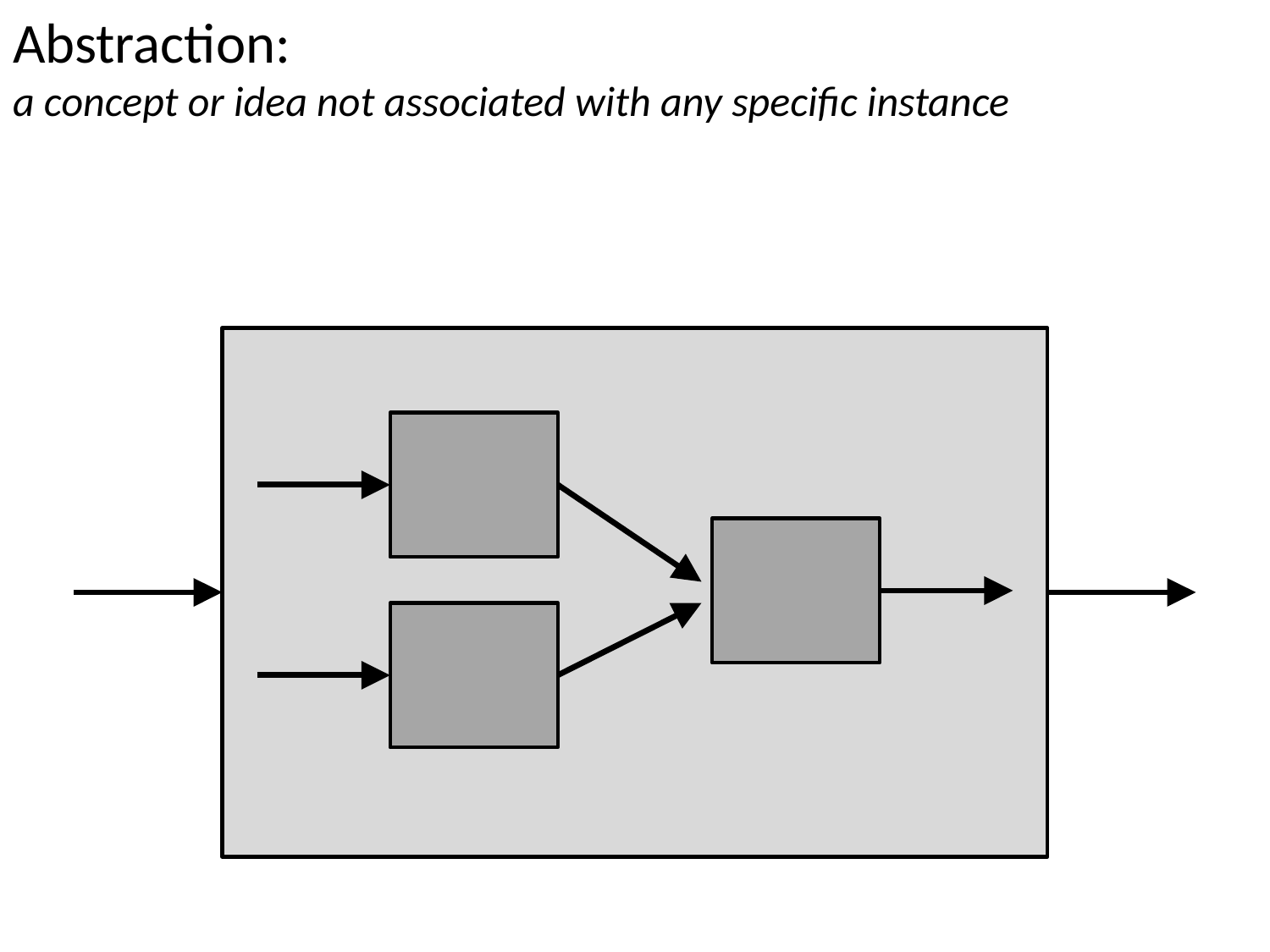

# Abstraction: a concept or idea not associated with any specific instance